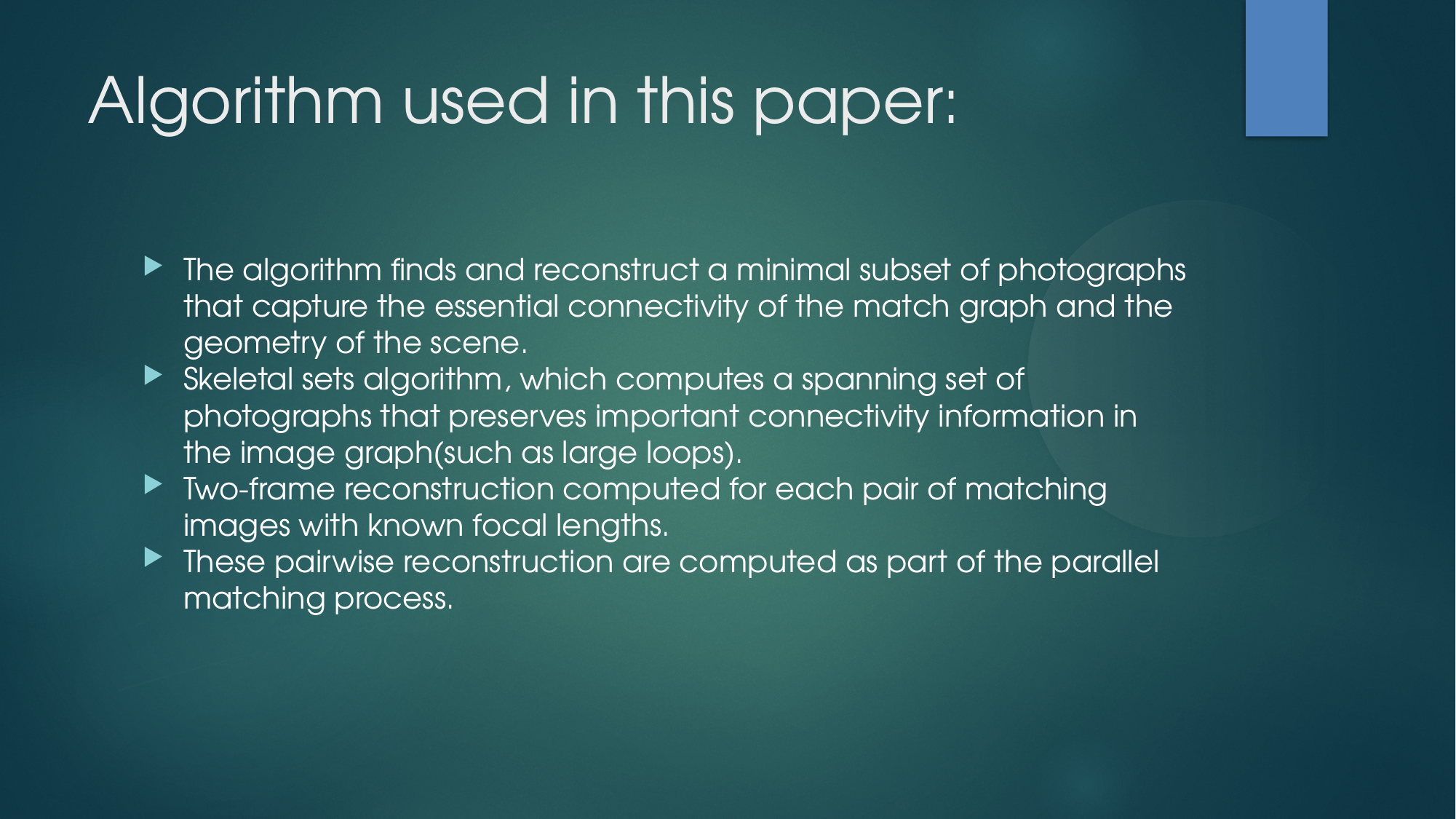

Algorithm used in this paper:
The algorithm finds and reconstruct a minimal subset of photographs that capture the essential connectivity of the match graph and the geometry of the scene.
Skeletal sets algorithm, which computes a spanning set of photographs that preserves important connectivity information in the image graph(such as large loops).
Two-frame reconstruction computed for each pair of matching images with known focal lengths.
These pairwise reconstruction are computed as part of the parallel matching process.